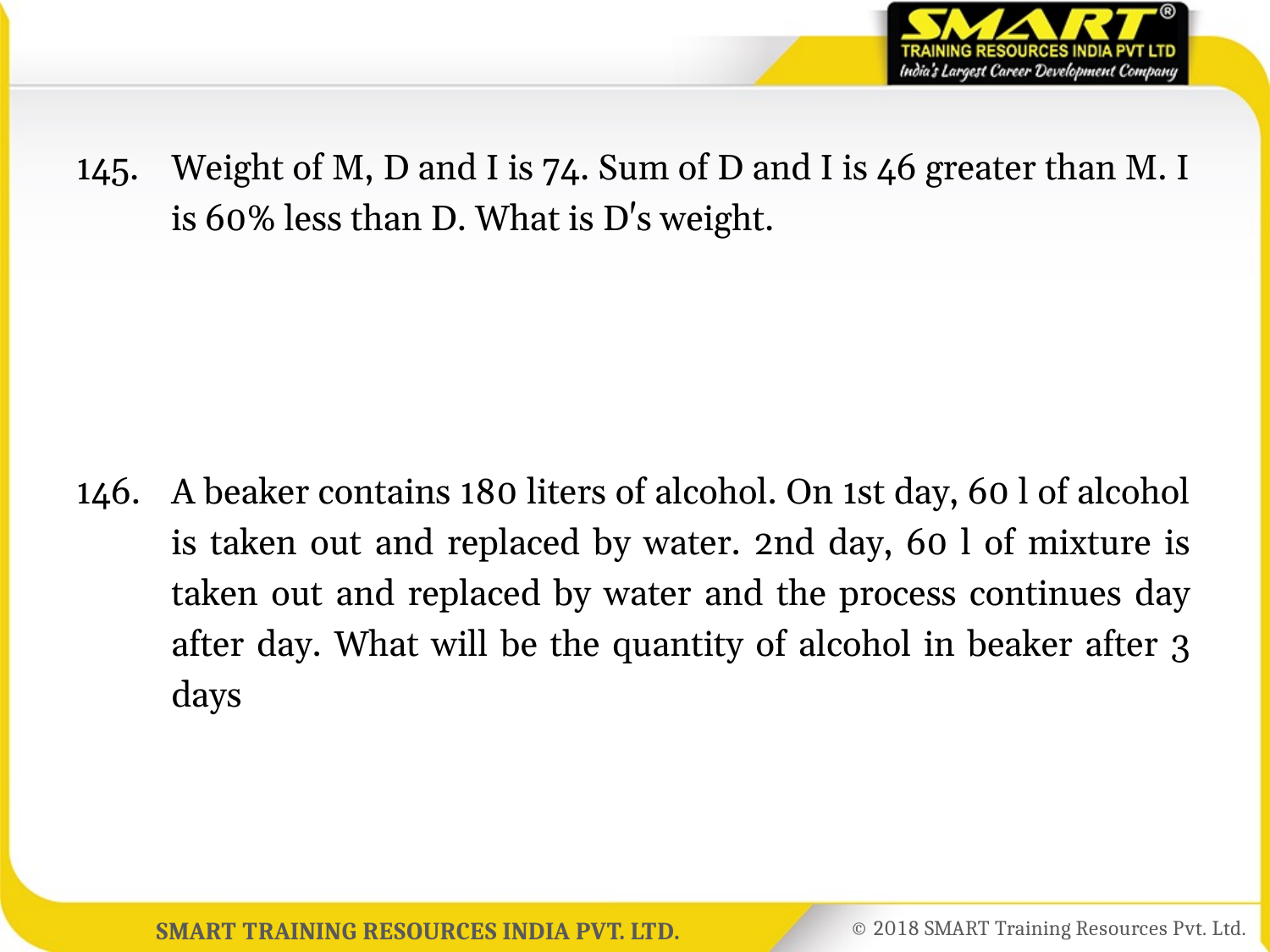

145.	Weight of M, D and I is 74. Sum of D and I is 46 greater than M. I is 60% less than D. What is D's weight.

146.	A beaker contains 180 liters of alcohol. On 1st day, 60 l of alcohol is taken out and replaced by water. 2nd day, 60 l of mixture is taken out and replaced by water and the process continues day after day. What will be the quantity of alcohol in beaker after 3 days